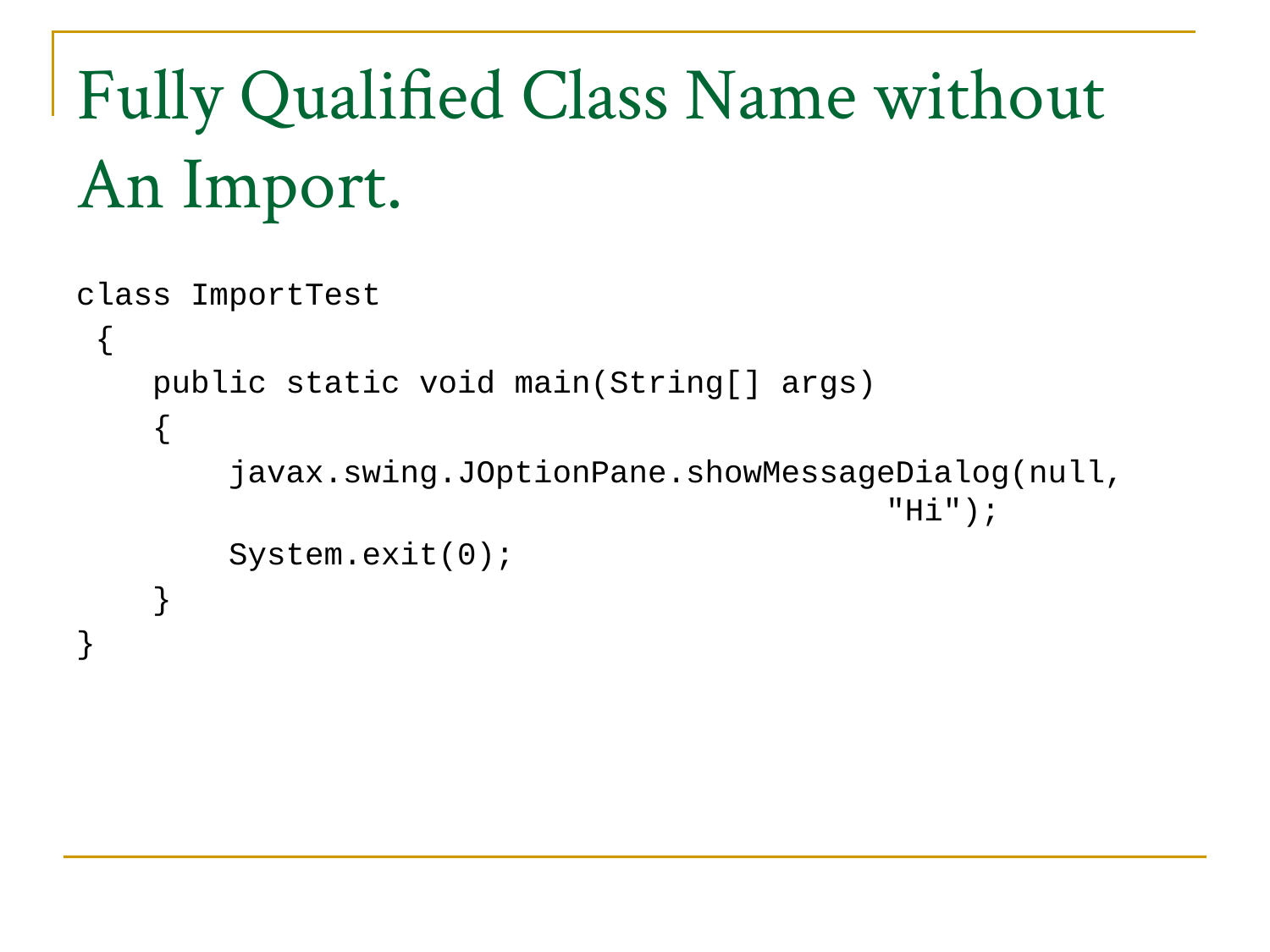

# Fully Qualified Class Name without An Import.

class ImportTest
 {
    public static void main(String[] args)
    {
        javax.swing.JOptionPane.showMessageDialog(null, 						"Hi");
        System.exit(0);
    }
}